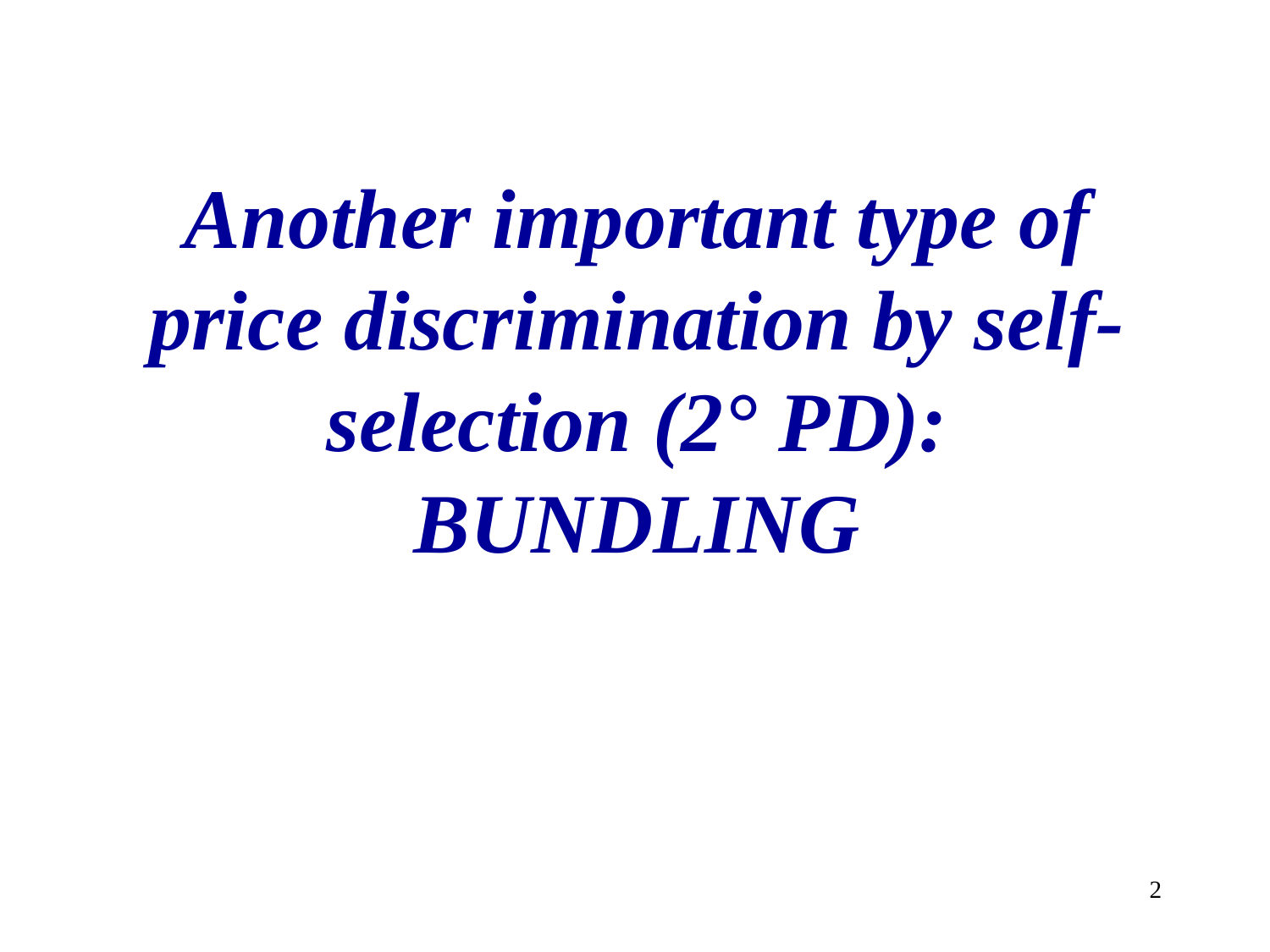

Another important type of price discrimination by self-selection (2° PD):
BUNDLING

2